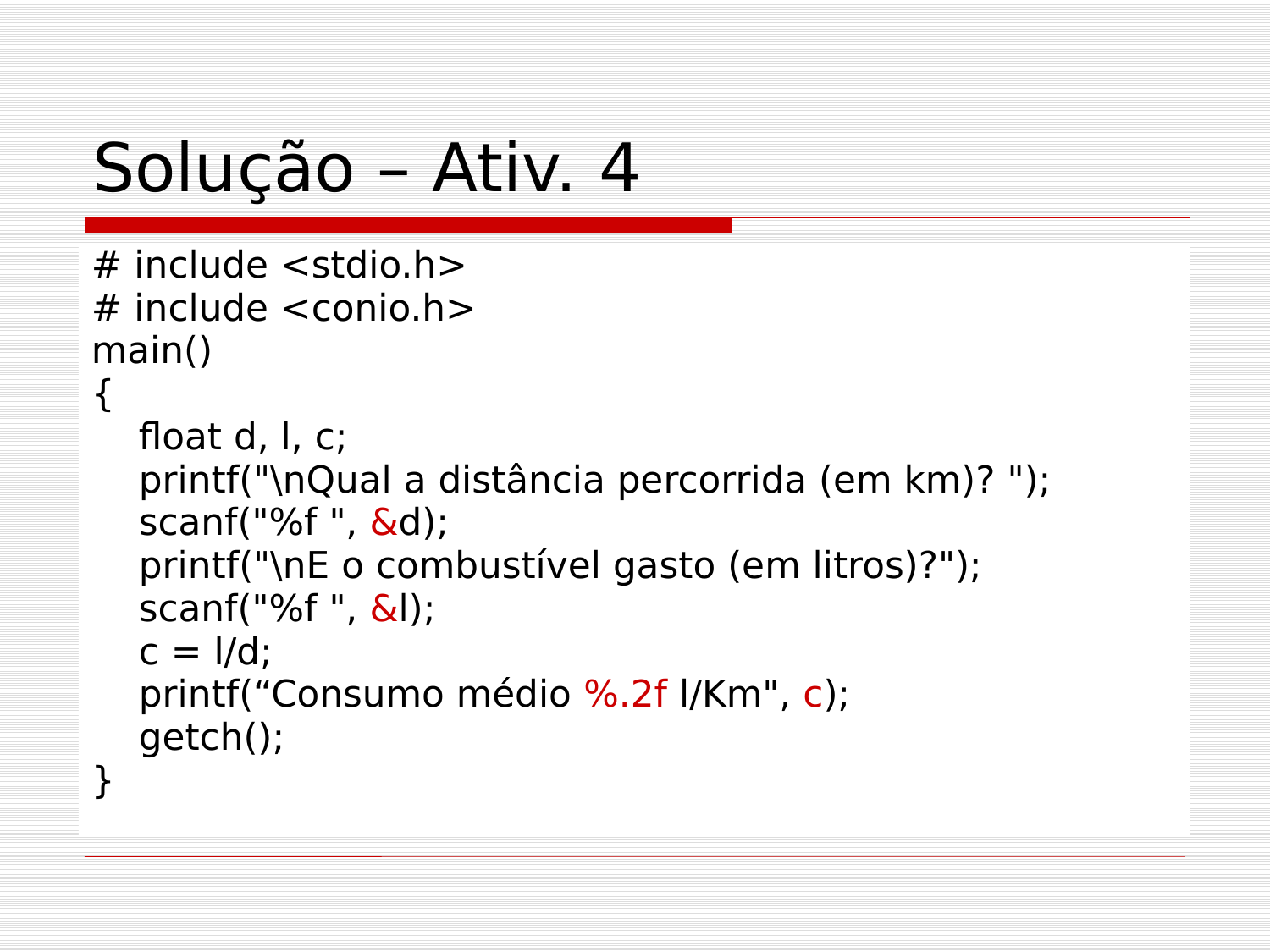

# Solução – Ativ. 4
# include <stdio.h>
# include <conio.h>
main()
{
    float d, l, c;
    printf("\nQual a distância percorrida (em km)? ");
    scanf("%f ", &d);
    printf("\nE o combustível gasto (em litros)?");
    scanf("%f ", &l);
    c = l/d;
    printf(“Consumo médio %.2f l/Km", c);
    getch();
}